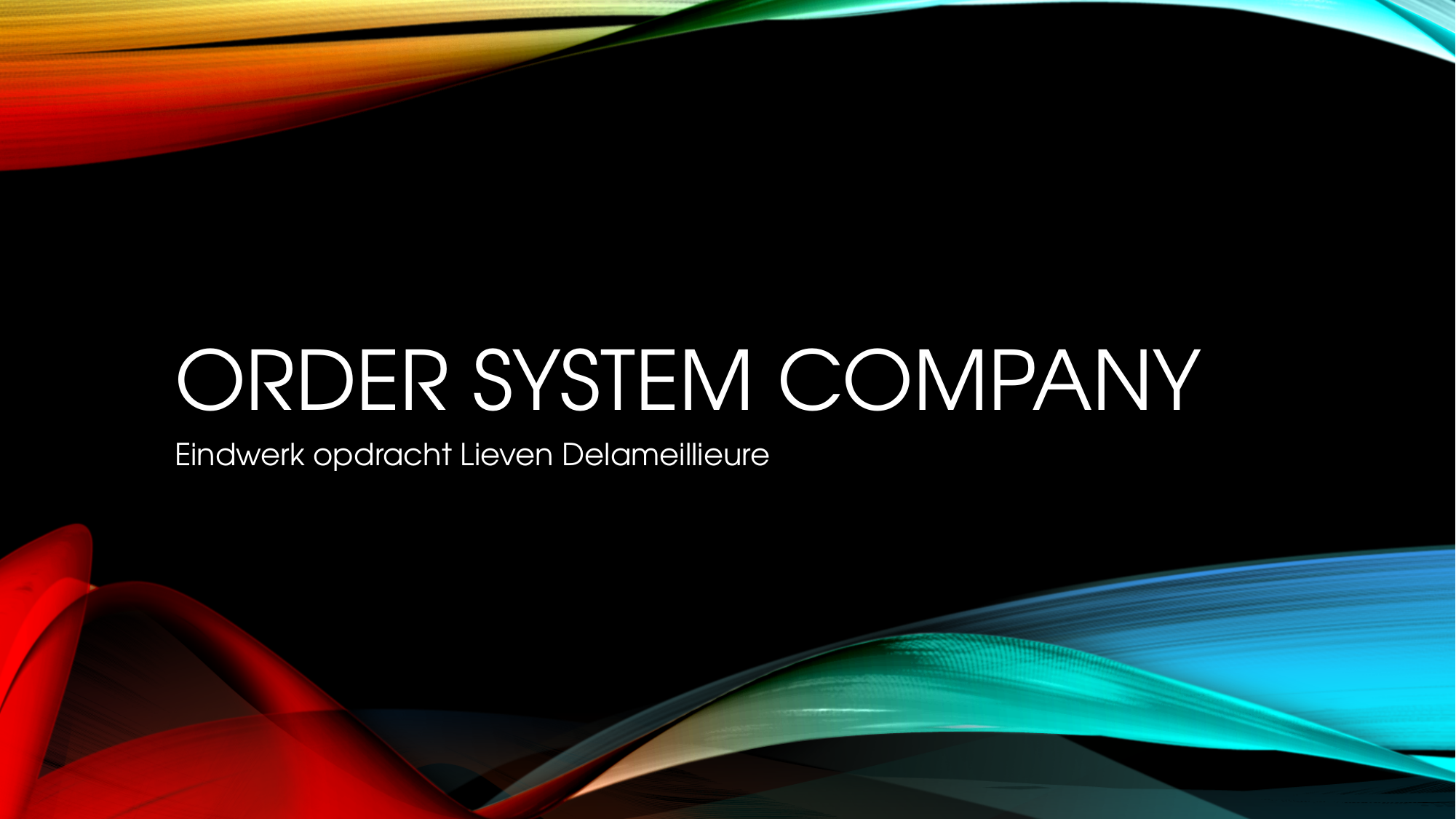

# Order System Company
Eindwerk opdracht Lieven Delameillieure